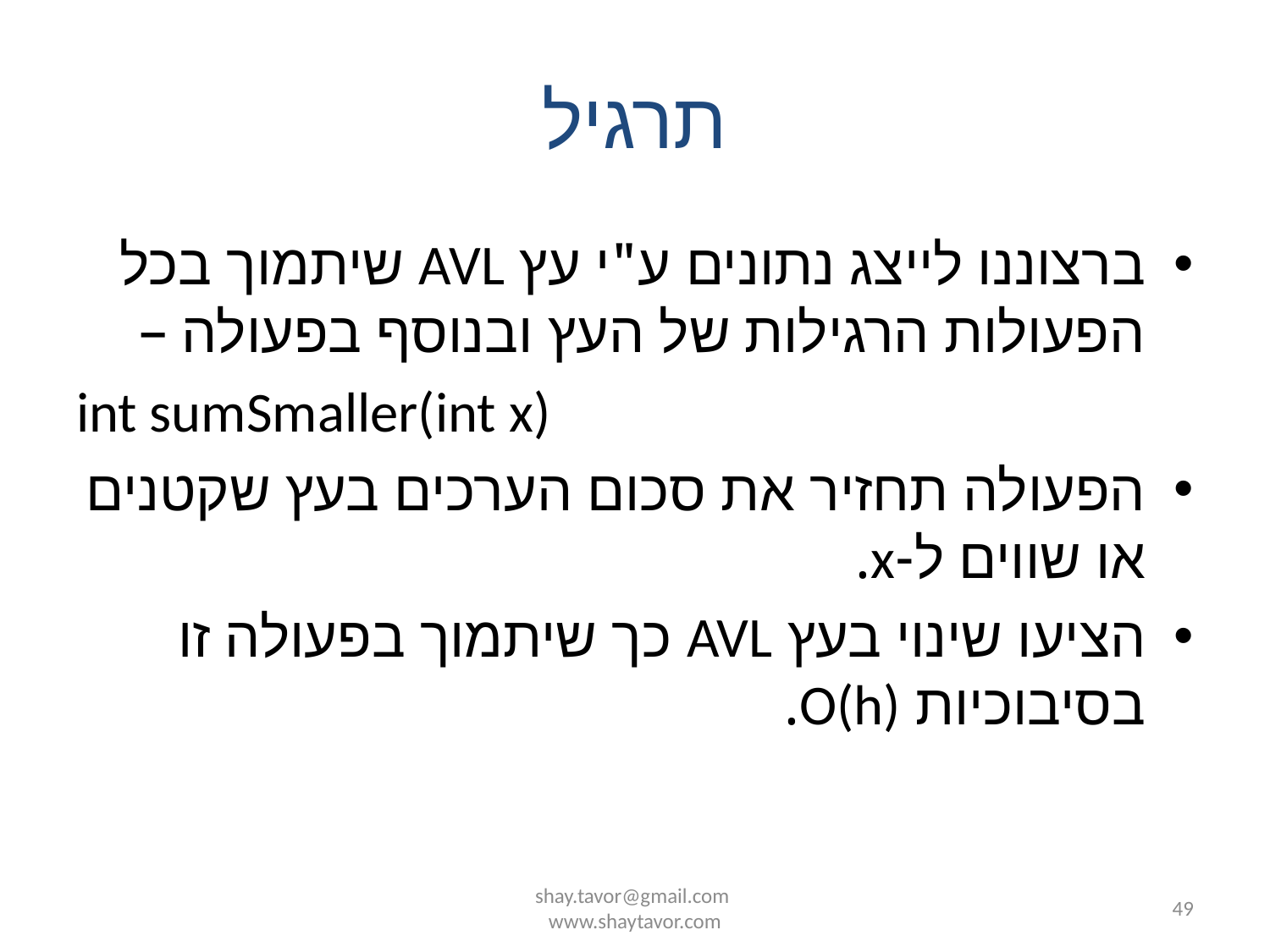

# תרגיל
ברצוננו לייצג נתונים ע"י עץ AVL שיתמוך בכל הפעולות הרגילות של העץ ובנוסף בפעולה –
int sumSmaller(int x)
הפעולה תחזיר את סכום הערכים בעץ שקטנים או שווים ל-x.
הציעו שינוי בעץ AVL כך שיתמוך בפעולה זו בסיבוכיות O(h).
shay.tavor@gmail.com
www.shaytavor.com
49